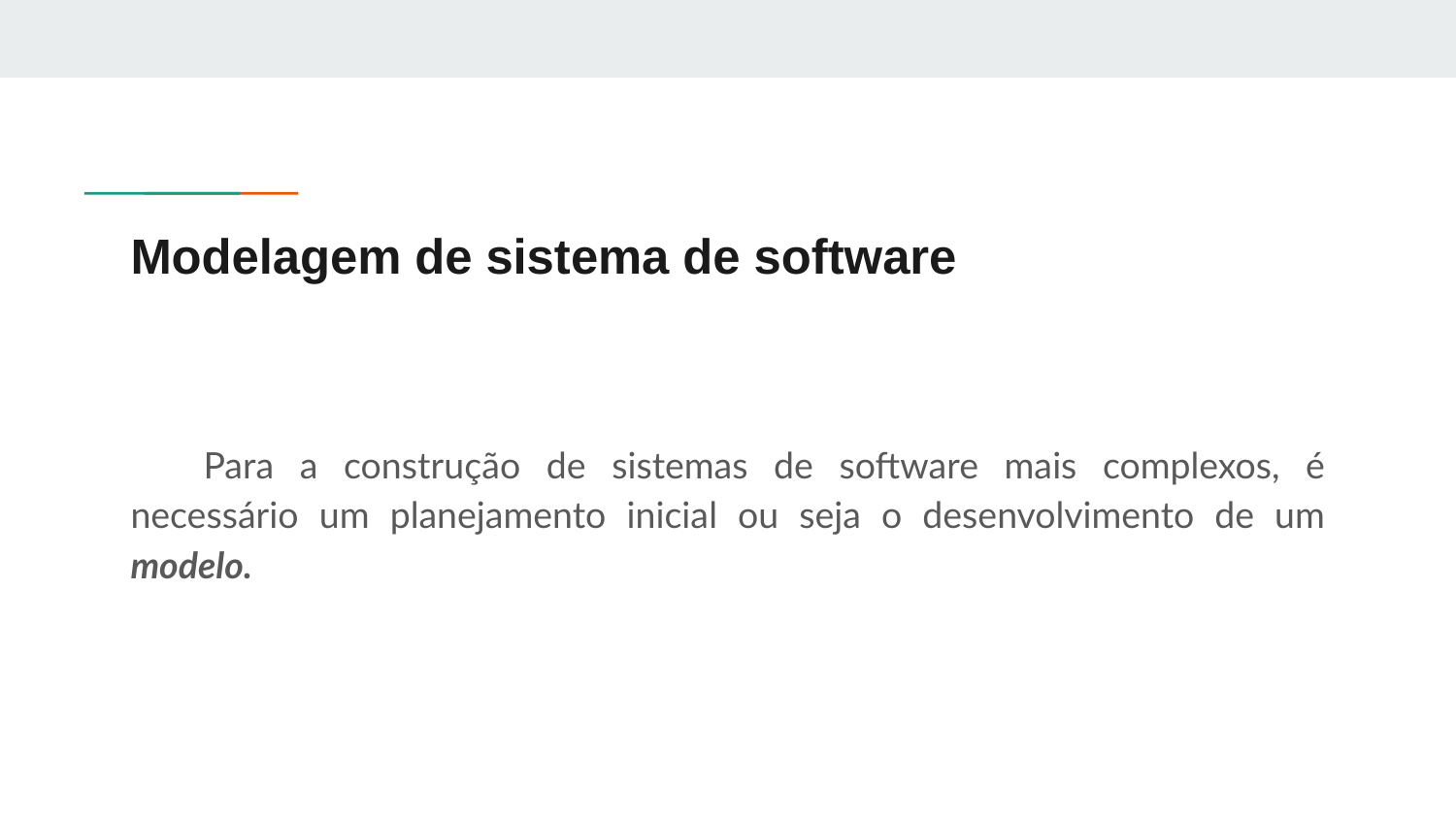

# Modelagem de sistema de software
Para a construção de sistemas de software mais complexos, é necessário um planejamento inicial ou seja o desenvolvimento de um modelo.